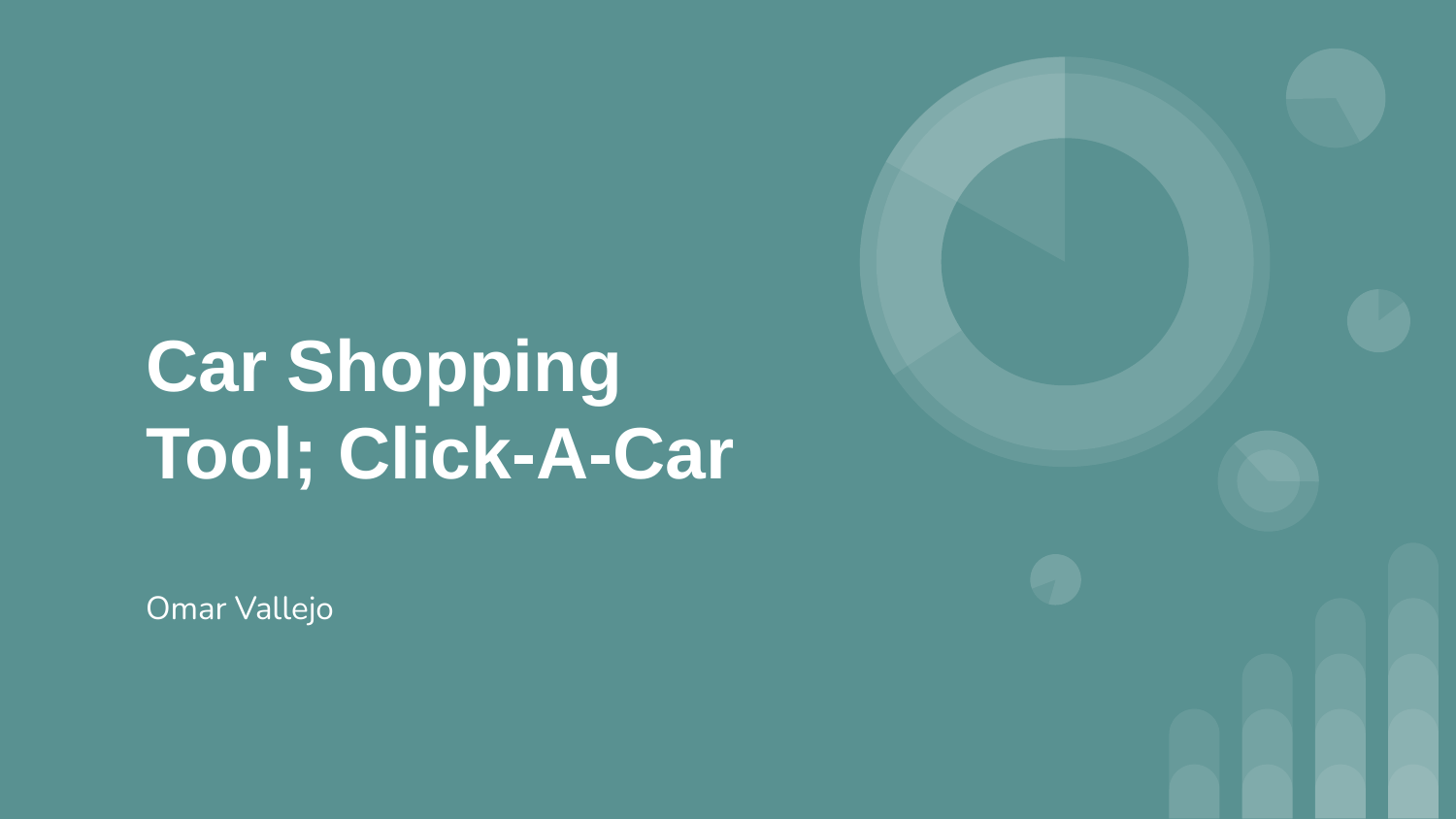

# Car Shopping Tool; Click-A-Car
Omar Vallejo